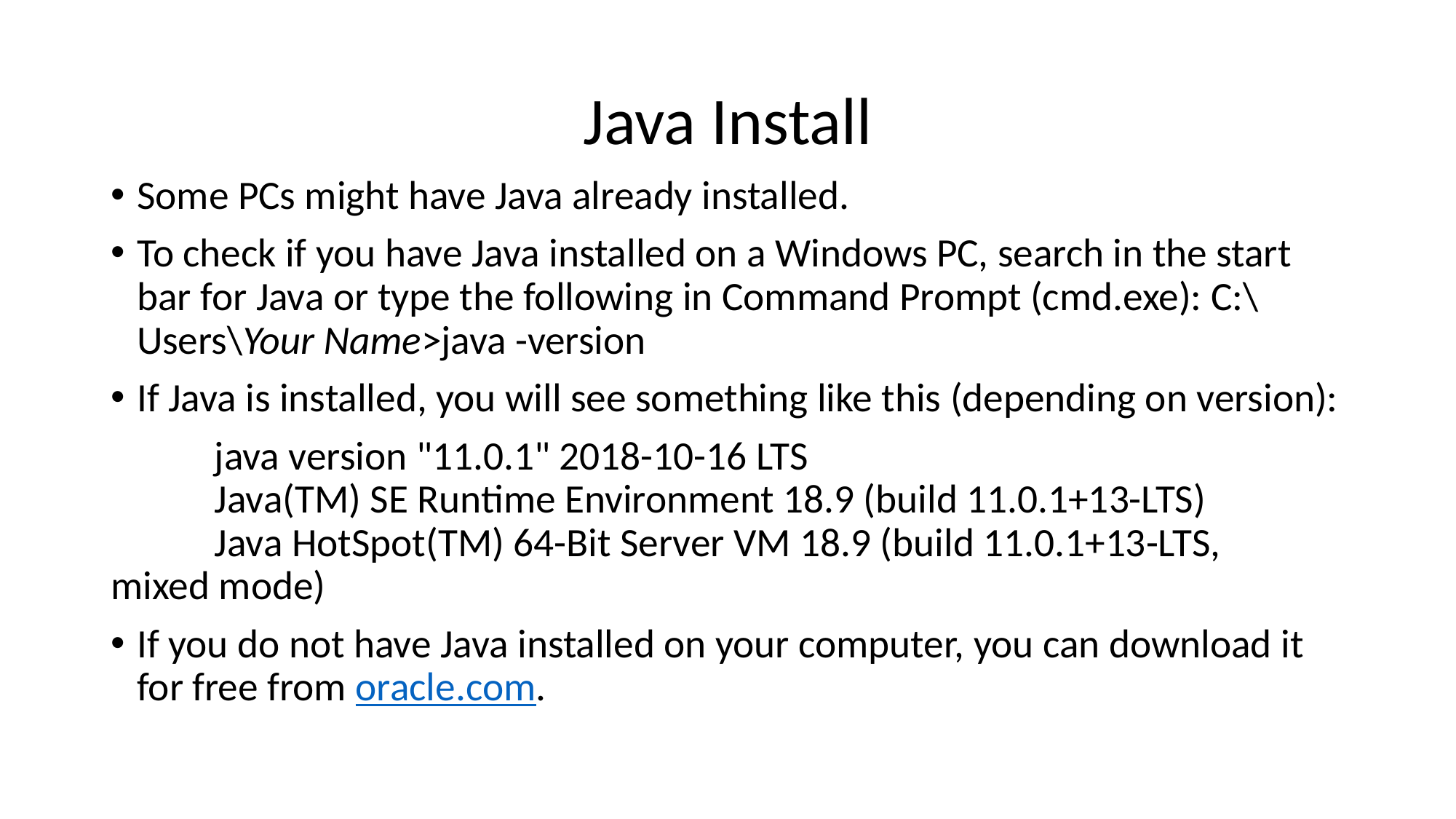

# Java Install
Some PCs might have Java already installed.
To check if you have Java installed on a Windows PC, search in the start bar for Java or type the following in Command Prompt (cmd.exe): C:\Users\Your Name>java -version
If Java is installed, you will see something like this (depending on version):
	java version "11.0.1" 2018-10-16 LTS
	Java(TM) SE Runtime Environment 18.9 (build 11.0.1+13-LTS)
	Java HotSpot(TM) 64-Bit Server VM 18.9 (build 11.0.1+13-LTS, 	mixed mode)
If you do not have Java installed on your computer, you can download it for free from oracle.com.